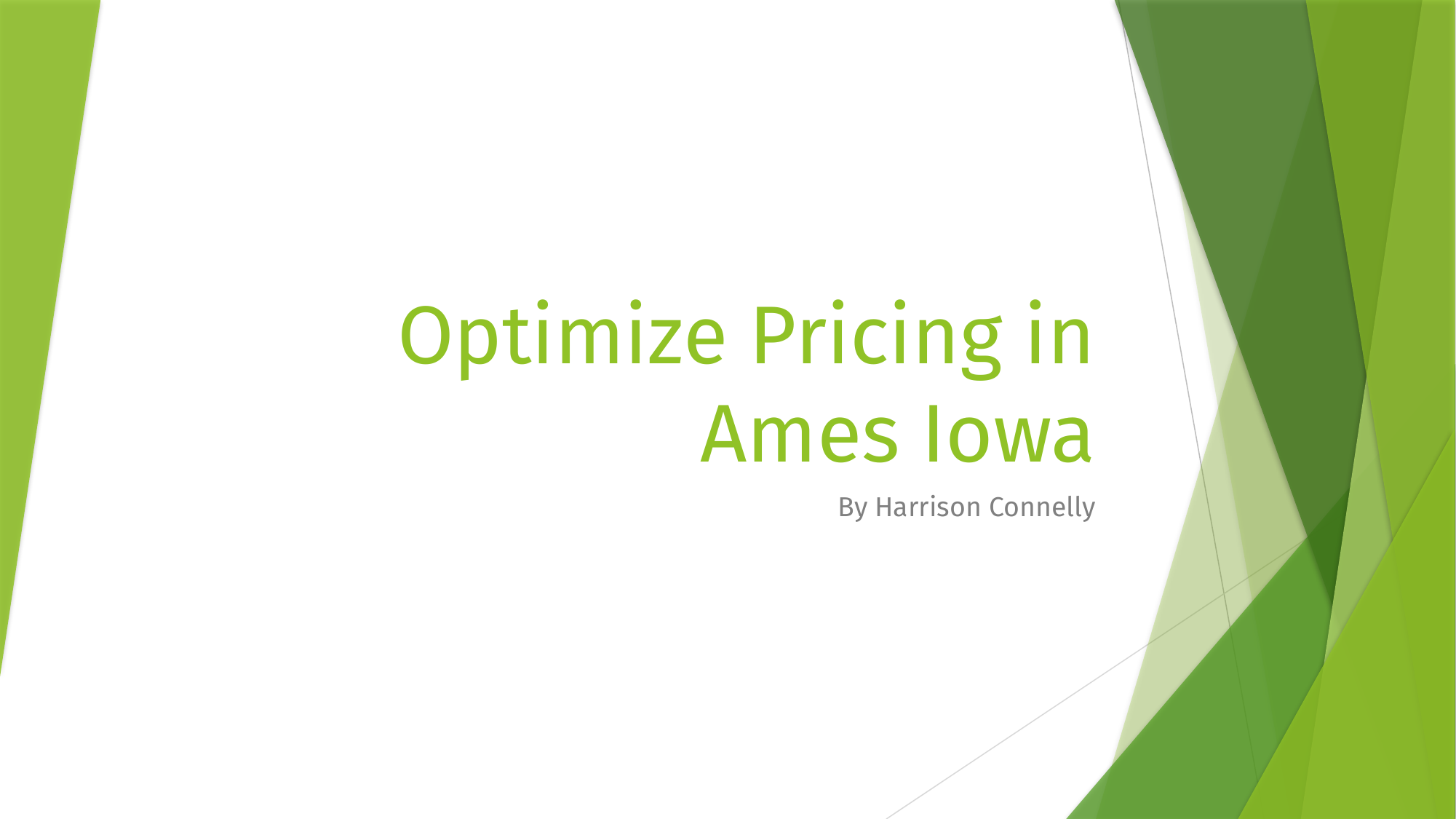

# Optimize Pricing in Ames Iowa
By Harrison Connelly